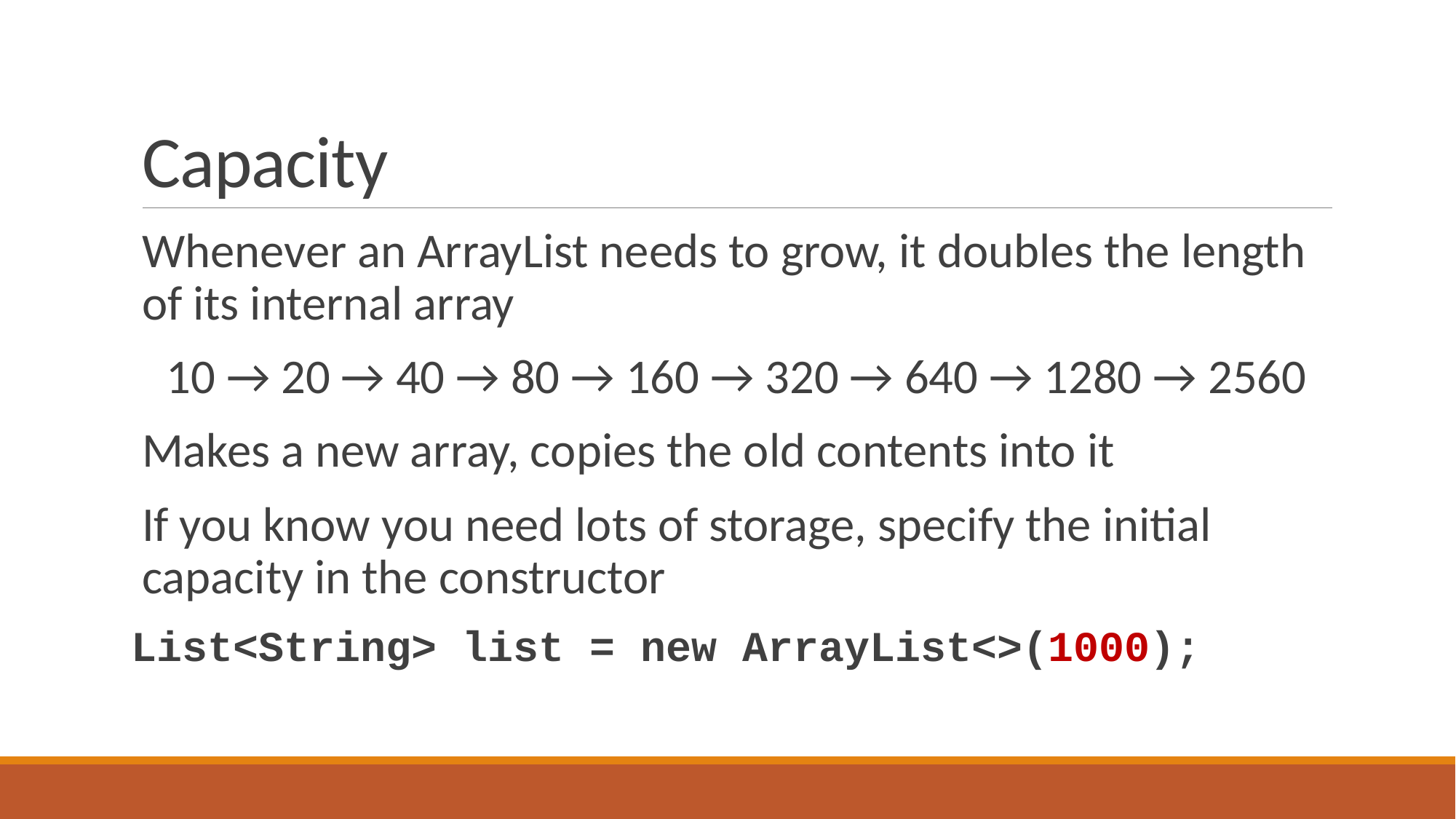

# Capacity
Whenever an ArrayList needs to grow, it doubles the length of its internal array
10 → 20 → 40 → 80 → 160 → 320 → 640 → 1280 → 2560
Makes a new array, copies the old contents into it
If you know you need lots of storage, specify the initial capacity in the constructor
List<String> list = new ArrayList<>(1000);